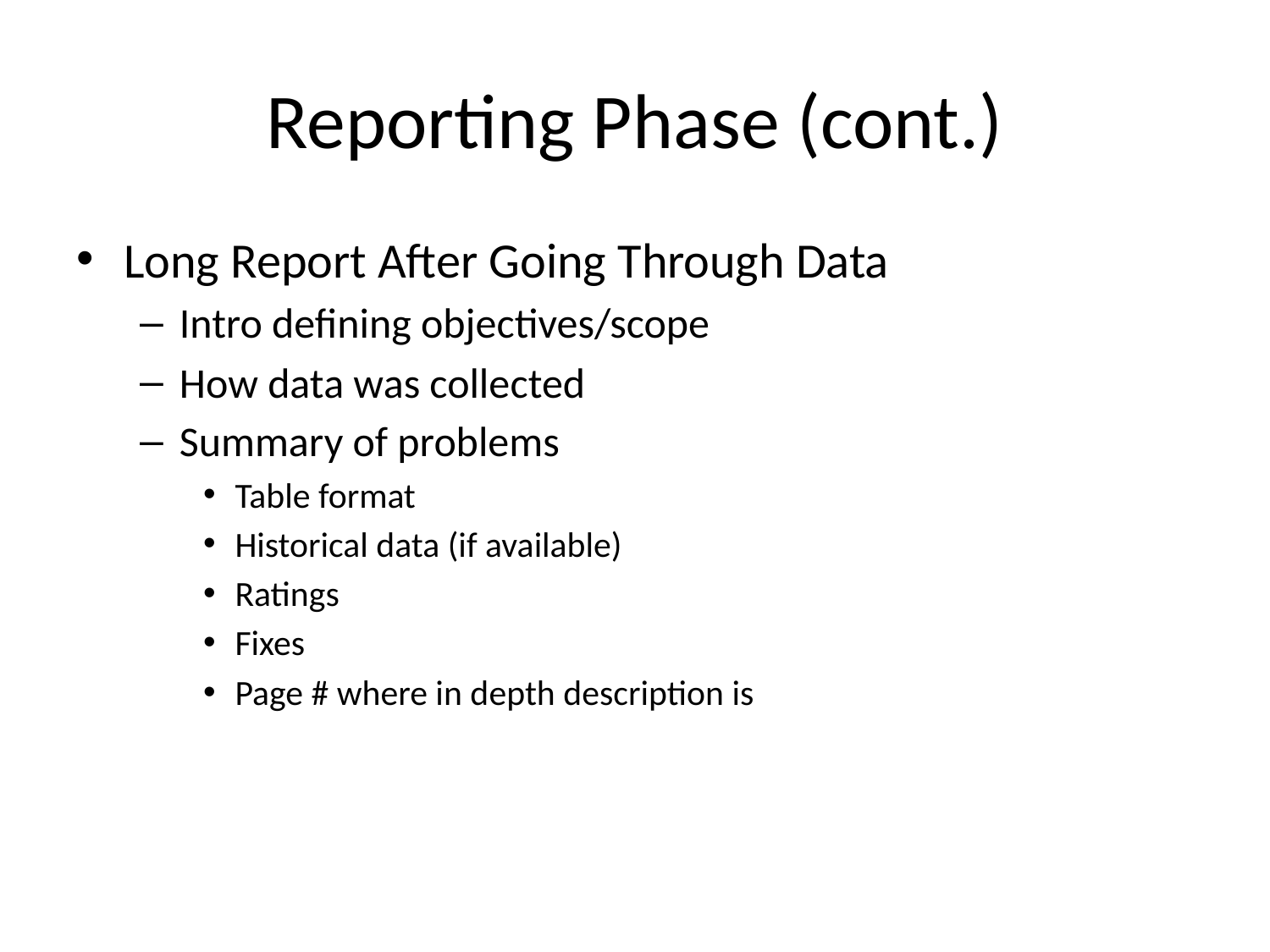

# Reporting Phase (cont.)
Long Report After Going Through Data
Intro defining objectives/scope
How data was collected
Summary of problems
Table format
Historical data (if available)
Ratings
Fixes
Page # where in depth description is